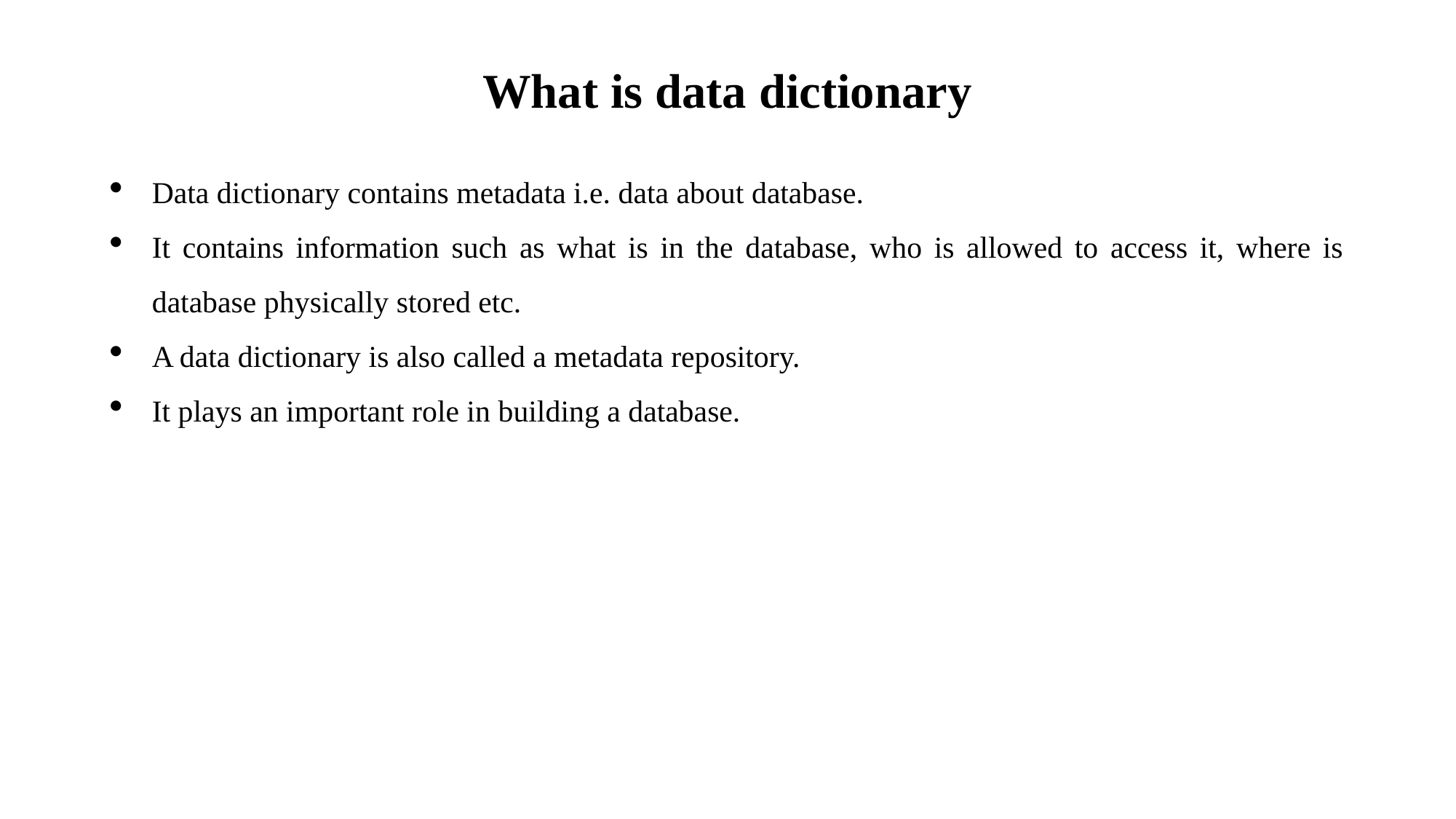

# What is data dictionary
Data dictionary contains metadata i.e. data about database.
It contains information such as what is in the database, who is allowed to access it, where is database physically stored etc.
A data dictionary is also called a metadata repository.
It plays an important role in building a database.